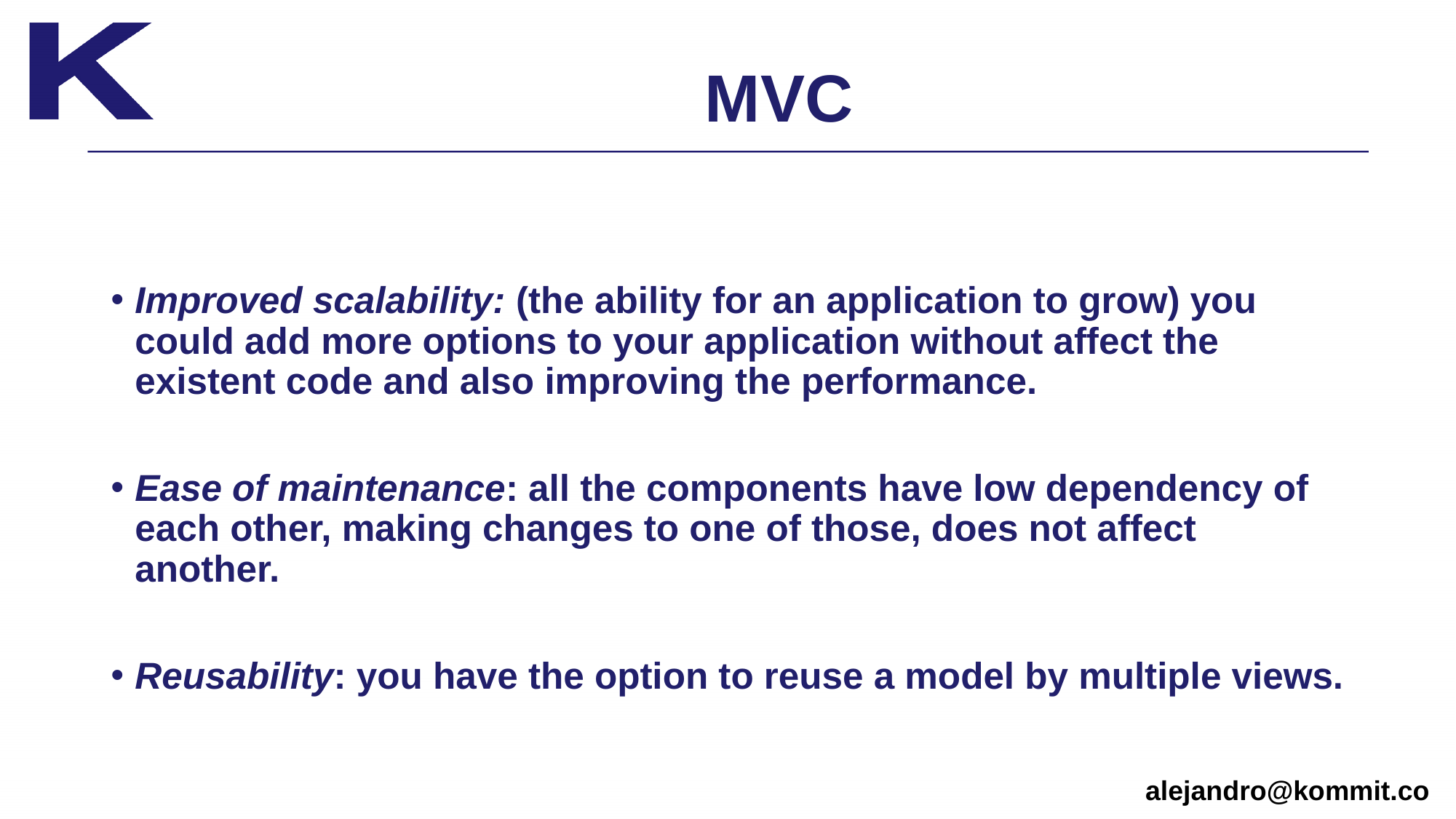

# MVC

Improved scalability: (the ability for an application to grow) you could add more options to your application without affect the existent code and also improving the performance.

Ease of maintenance: all the components have low dependency of each other, making changes to one of those, does not affect another.

Reusability: you have the option to reuse a model by multiple views.
alejandro@kommit.co